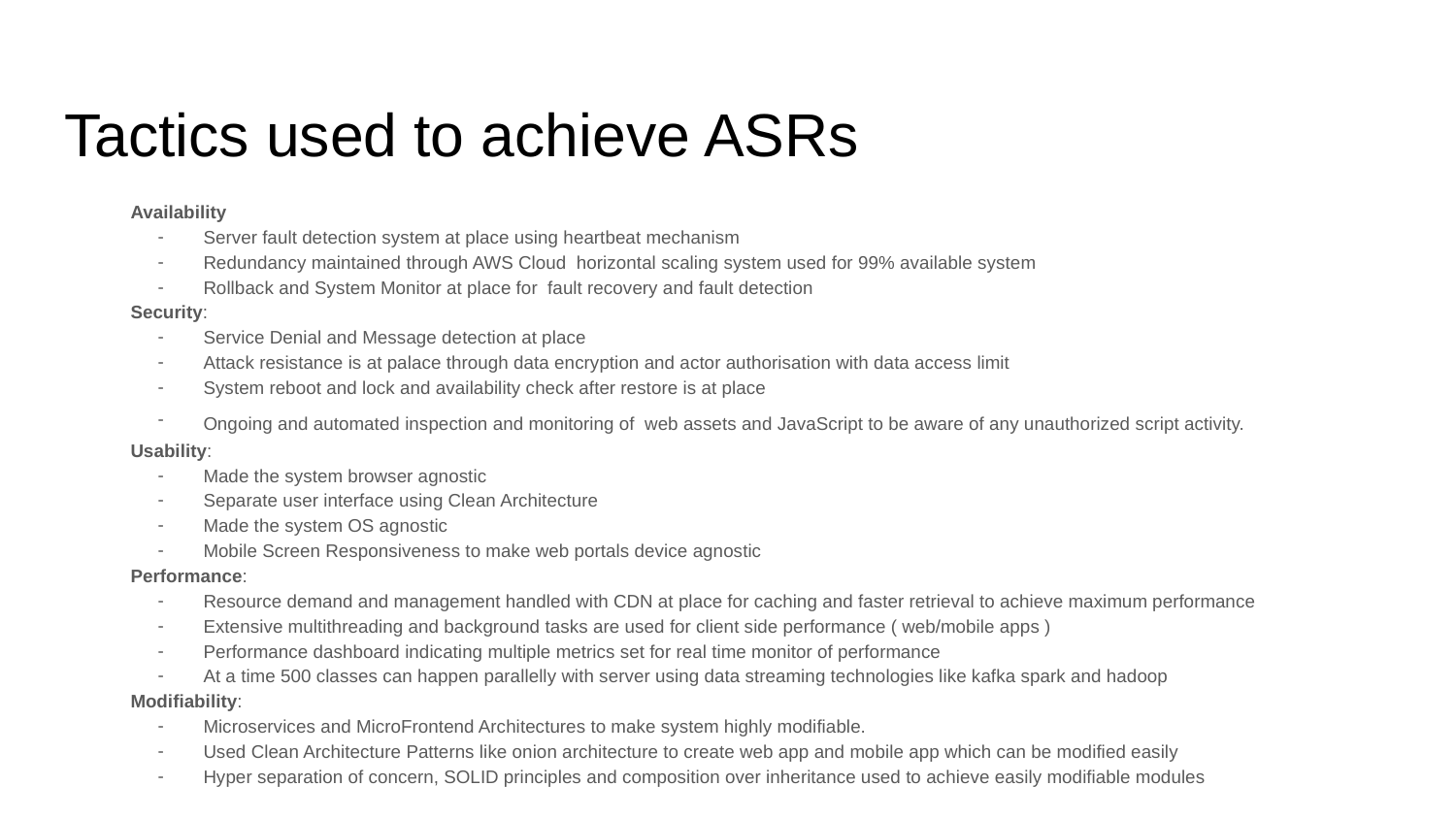

# Tactics used to achieve ASRs

Availability
Server fault detection system at place using heartbeat mechanism
Redundancy maintained through AWS Cloud  horizontal scaling system used for 99% available system
Rollback and System Monitor at place for  fault recovery and fault detection
Security:
Service Denial and Message detection at place
Attack resistance is at palace through data encryption and actor authorisation with data access limit
System reboot and lock and availability check after restore is at place
Ongoing and automated inspection and monitoring of  web assets and JavaScript to be aware of any unauthorized script activity.
Usability:
Made the system browser agnostic
Separate user interface using Clean Architecture
Made the system OS agnostic
Mobile Screen Responsiveness to make web portals device agnostic
Performance:
Resource demand and management handled with CDN at place for caching and faster retrieval to achieve maximum performance
Extensive multithreading and background tasks are used for client side performance ( web/mobile apps )
Performance dashboard indicating multiple metrics set for real time monitor of performance
At a time 500 classes can happen parallelly with server using data streaming technologies like kafka spark and hadoop
Modifiability:
Microservices and MicroFrontend Architectures to make system highly modifiable.
Used Clean Architecture Patterns like onion architecture to create web app and mobile app which can be modified easily
Hyper separation of concern, SOLID principles and composition over inheritance used to achieve easily modifiable modules